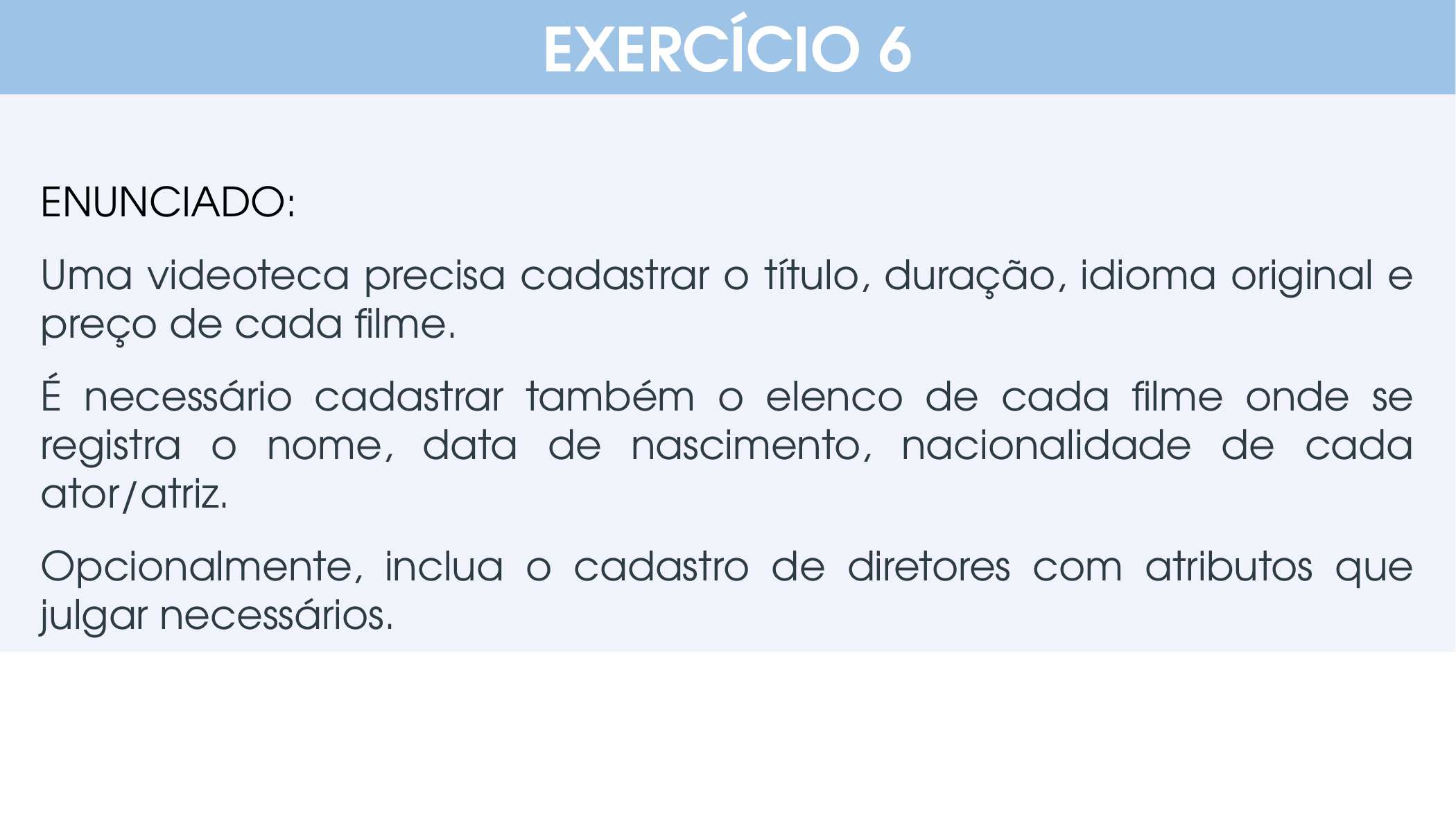

EXERCÍCIO 6
ENUNCIADO:
Uma videoteca precisa cadastrar o título, duração, idioma original e preço de cada filme.
É necessário cadastrar também o elenco de cada filme onde se registra o nome, data de nascimento, nacionalidade de cada ator/atriz.
Opcionalmente, inclua o cadastro de diretores com atributos que julgar necessários.